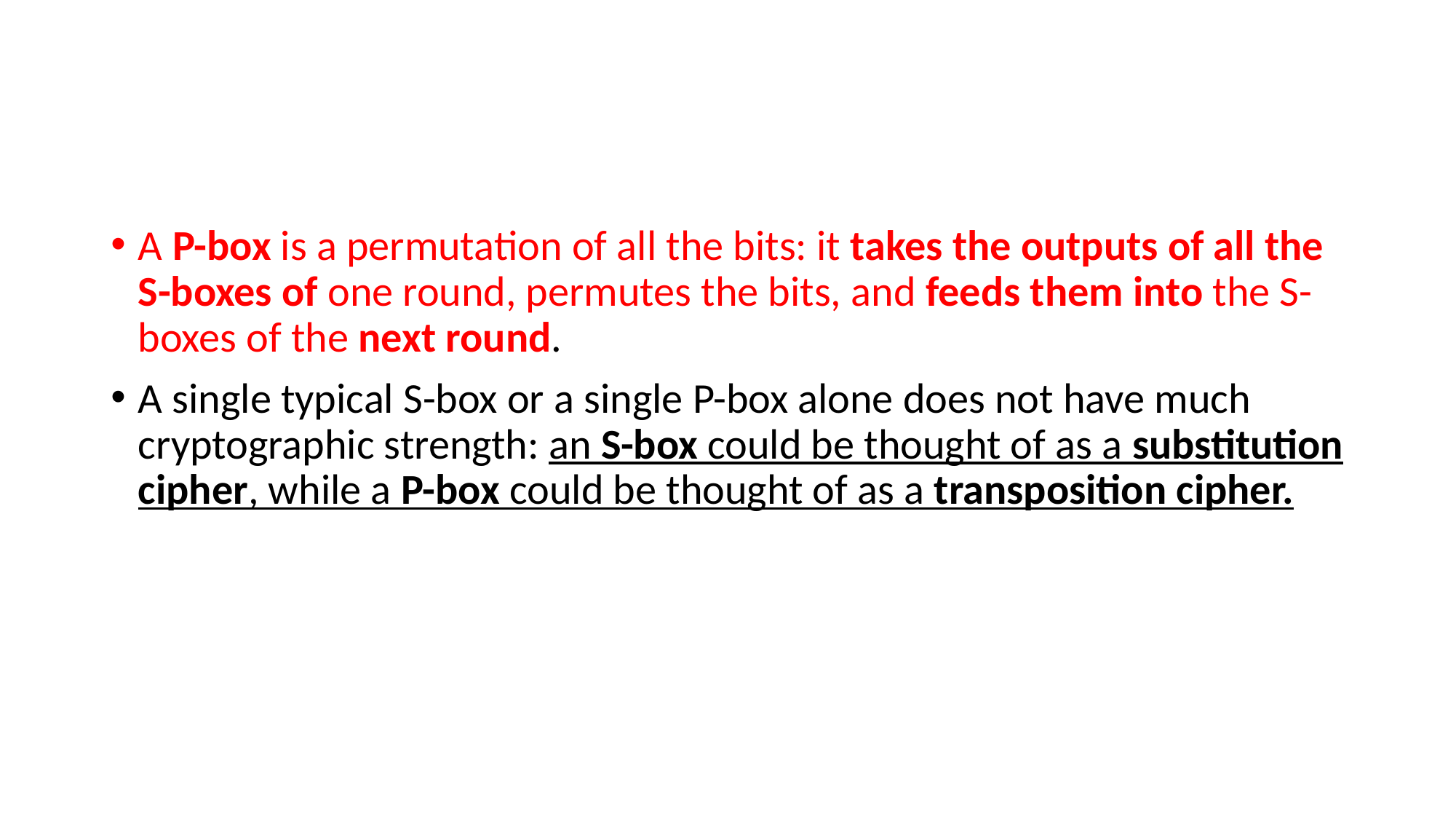

#
A P-box is a permutation of all the bits: it takes the outputs of all the S-boxes of one round, permutes the bits, and feeds them into the S-boxes of the next round.
A single typical S-box or a single P-box alone does not have much cryptographic strength: an S-box could be thought of as a substitution cipher, while a P-box could be thought of as a transposition cipher.